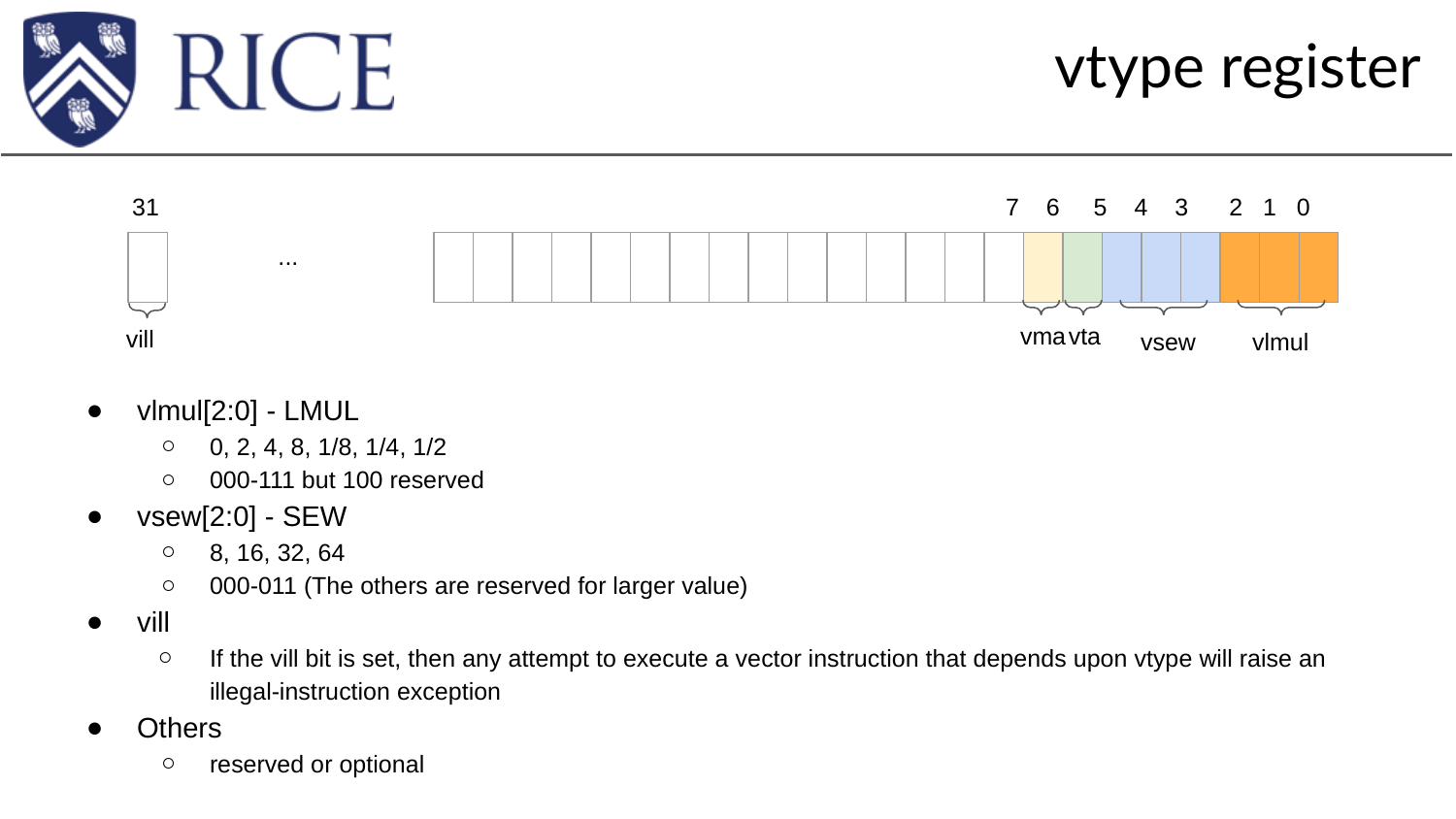

# vtype register
31
    7    6     5    4    3      2   1   0
...
|  |
| --- |
|  |  |  |  |  |  |  |  |  |  |  |  |  |  |  |  |  |  |  |  |  |  |  |
| --- | --- | --- | --- | --- | --- | --- | --- | --- | --- | --- | --- | --- | --- | --- | --- | --- | --- | --- | --- | --- | --- | --- |

vma
vta
vill
vsew
vlmul
vlmul[2:0] - LMUL
0, 2, 4, 8, 1/8, 1/4, 1/2
000-111 but 100 reserved
vsew[2:0] - SEW
8, 16, 32, 64
000-011 (The others are reserved for larger value)
vill
If the vill bit is set, then any attempt to execute a vector instruction that depends upon vtype will raise an illegal-instruction exception
Others
reserved or optional